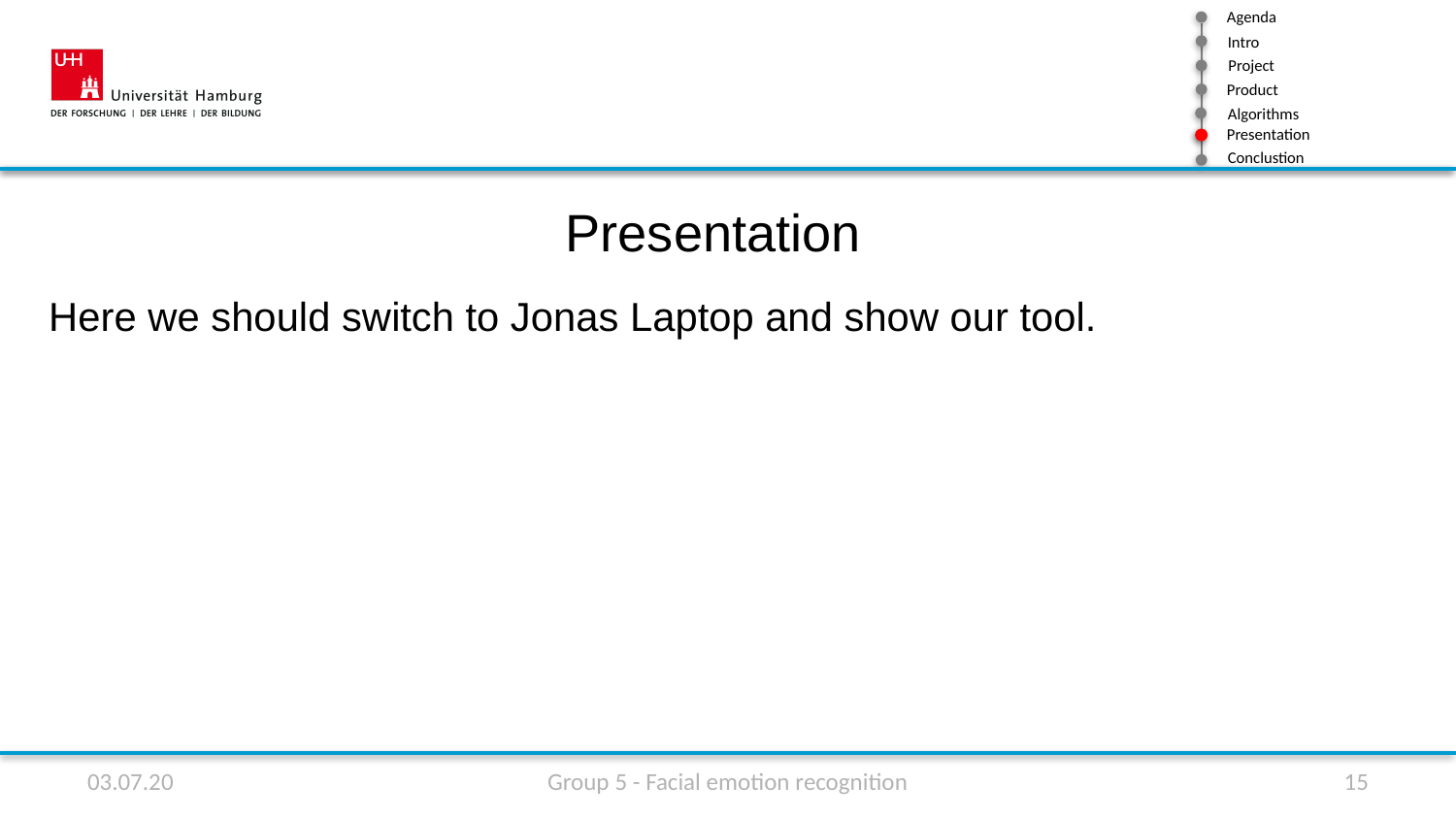

Presentation
Here we should switch to Jonas Laptop and show our tool.
03.07.20
Group 5 - Facial emotion recognition
15